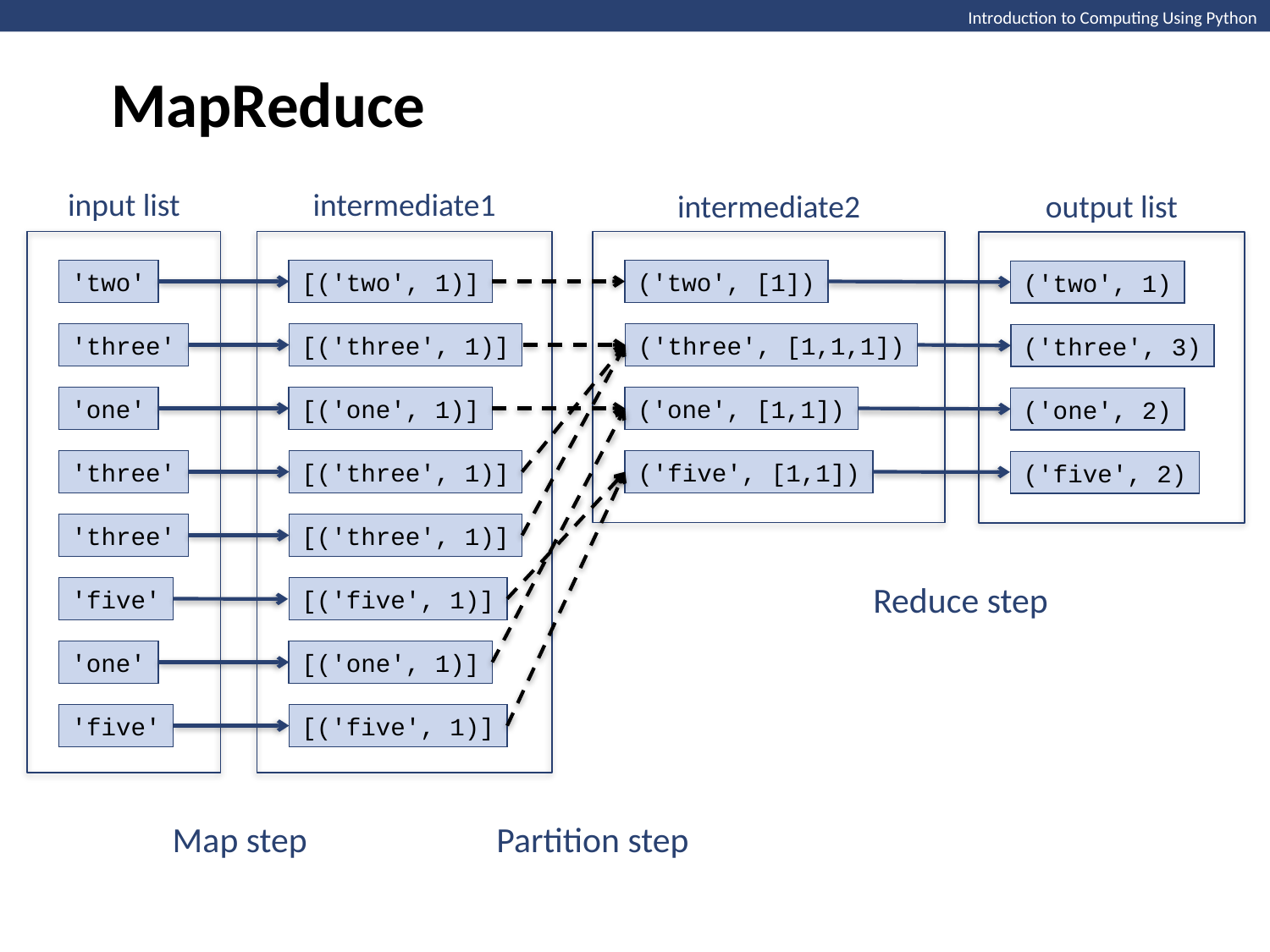

MapReduce
Introduction to Computing Using Python
input list

'two'
'three'
'one'
'three'
'three'
'five'
'one'
'five'
intermediate1

[('two', 1)]
[('three', 1)]
[('one', 1)]
[('three', 1)]
[('three', 1)]
[('five', 1)]
[('one', 1)]
[('five', 1)]
intermediate2

('two', [1])
('three', [1,1,1])
('one', [1,1])
('five', [1,1])
output list

('two', 1)
('three', 3)
('one', 2)
('five', 2)
Reduce step
Map step
Partition step